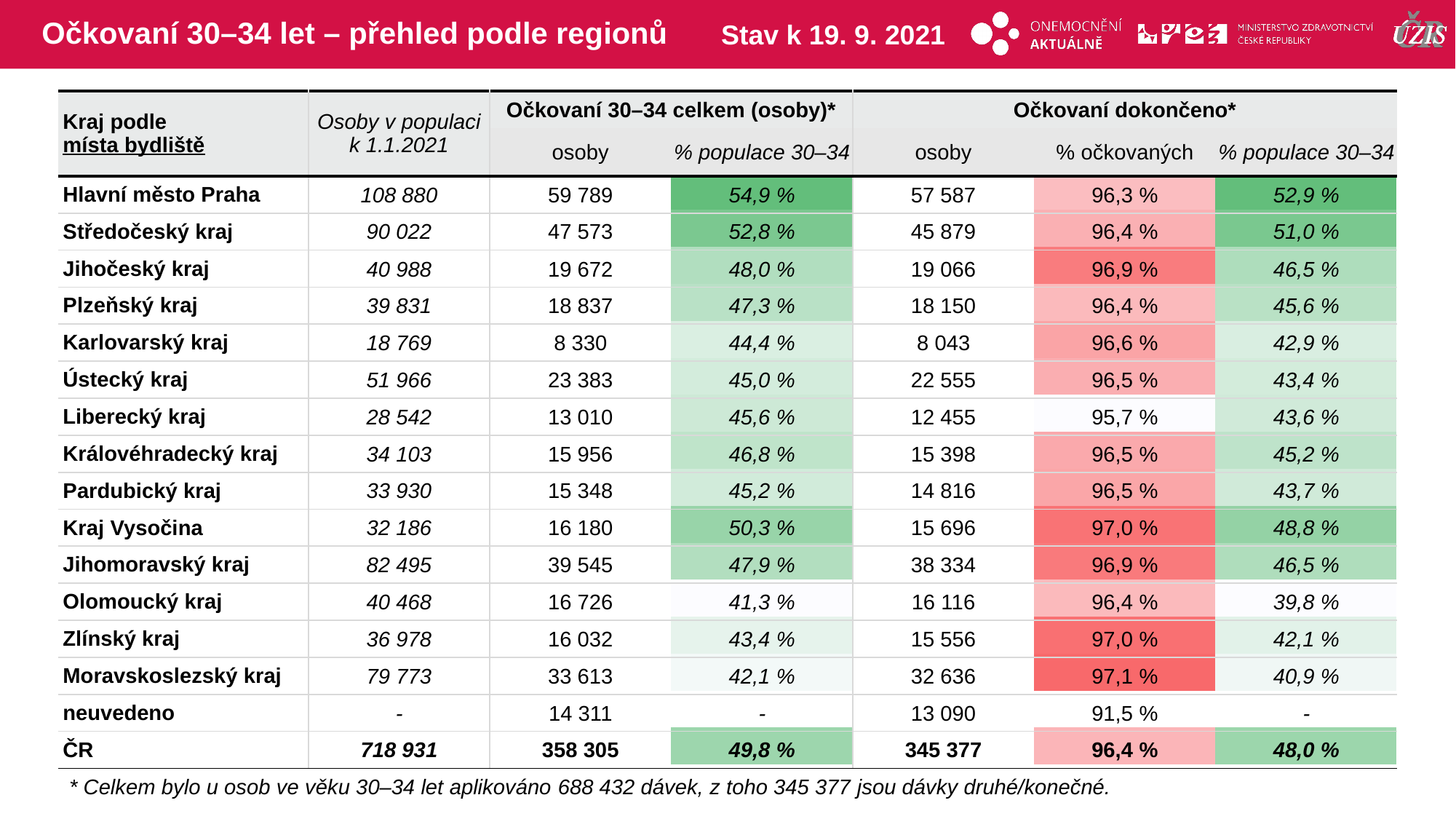

# Očkovaní 30–34 let – přehled podle regionů
Stav k 19. 9. 2021
| Kraj podle místa bydliště | Osoby v populaci k 1.1.2021 | Očkovaní 30–34 celkem (osoby)\* |  | Očkovaní dokončeno\* |  |  |
| --- | --- | --- | --- | --- | --- | --- |
|  |  | osoby | % populace 30–34 | osoby | % očkovaných | % populace 30–34 |
| Hlavní město Praha | 108 880 | 59 789 | 54,9 % | 57 587 | 96,3 % | 52,9 % |
| Středočeský kraj | 90 022 | 47 573 | 52,8 % | 45 879 | 96,4 % | 51,0 % |
| Jihočeský kraj | 40 988 | 19 672 | 48,0 % | 19 066 | 96,9 % | 46,5 % |
| Plzeňský kraj | 39 831 | 18 837 | 47,3 % | 18 150 | 96,4 % | 45,6 % |
| Karlovarský kraj | 18 769 | 8 330 | 44,4 % | 8 043 | 96,6 % | 42,9 % |
| Ústecký kraj | 51 966 | 23 383 | 45,0 % | 22 555 | 96,5 % | 43,4 % |
| Liberecký kraj | 28 542 | 13 010 | 45,6 % | 12 455 | 95,7 % | 43,6 % |
| Královéhradecký kraj | 34 103 | 15 956 | 46,8 % | 15 398 | 96,5 % | 45,2 % |
| Pardubický kraj | 33 930 | 15 348 | 45,2 % | 14 816 | 96,5 % | 43,7 % |
| Kraj Vysočina | 32 186 | 16 180 | 50,3 % | 15 696 | 97,0 % | 48,8 % |
| Jihomoravský kraj | 82 495 | 39 545 | 47,9 % | 38 334 | 96,9 % | 46,5 % |
| Olomoucký kraj | 40 468 | 16 726 | 41,3 % | 16 116 | 96,4 % | 39,8 % |
| Zlínský kraj | 36 978 | 16 032 | 43,4 % | 15 556 | 97,0 % | 42,1 % |
| Moravskoslezský kraj | 79 773 | 33 613 | 42,1 % | 32 636 | 97,1 % | 40,9 % |
| neuvedeno | - | 14 311 | - | 13 090 | 91,5 % | - |
| ČR | 718 931 | 358 305 | 49,8 % | 345 377 | 96,4 % | 48,0 % |
|  |  |  |  |  |  |
| --- | --- | --- | --- | --- | --- |
|  |  |  |  |  |  |
|  |  |  |  |  |  |
|  |  |  |  |  |  |
|  |  |  |  |  |  |
|  |  |  |  |  |  |
|  |  |  |  |  |  |
|  |  |  |  |  |  |
|  |  |  |  |  |  |
|  |  |  |  |  |  |
|  |  |  |  |  |  |
|  |  |  |  |  |  |
|  |  |  |  |  |  |
|  |  |  |  |  |  |
|  |  |  |  |  |  |
|  |  |  |  |  |  |
* Celkem bylo u osob ve věku 30–34 let aplikováno 688 432 dávek, z toho 345 377 jsou dávky druhé/konečné.